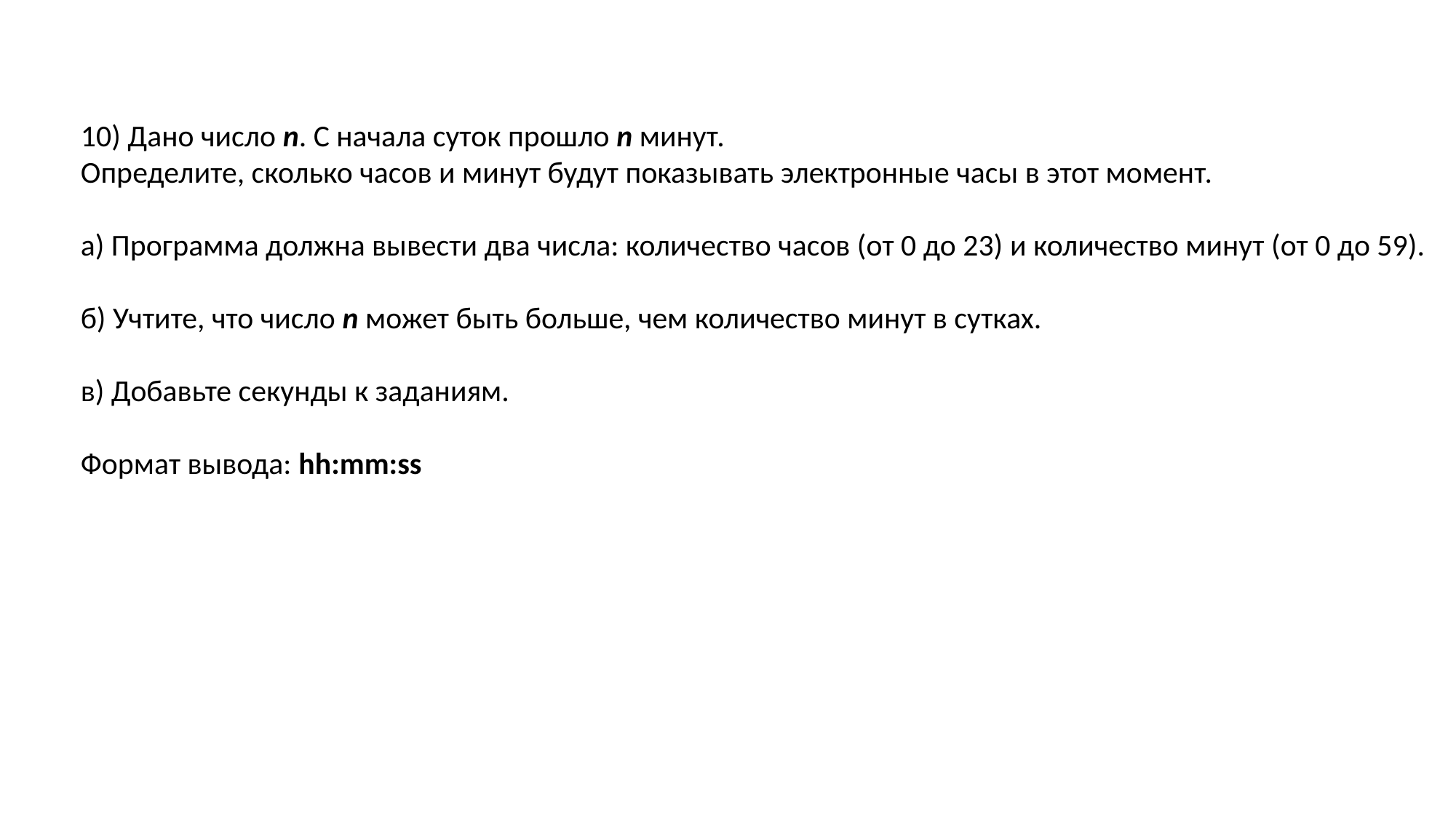

10) Дано число n. С начала суток прошло n минут.
Определите, сколько часов и минут будут показывать электронные часы в этот момент.
а) Программа должна вывести два числа: количество часов (от 0 до 23) и количество минут (от 0 до 59).
б) Учтите, что число n может быть больше, чем количество минут в сутках.
в) Добавьте секунды к заданиям.

Формат вывода: hh:mm:ss